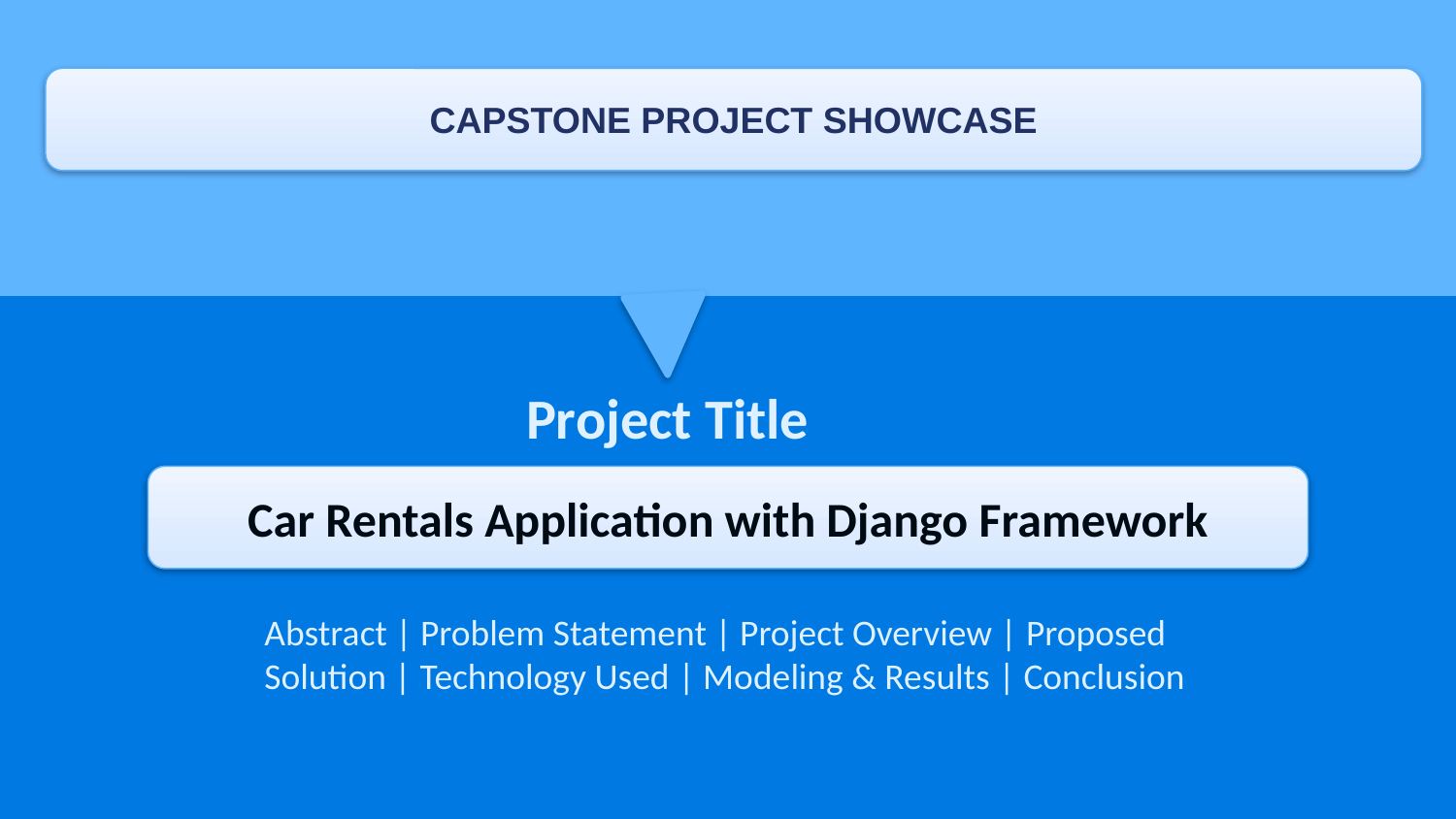

CAPSTONE PROJECT SHOWCASE
|  |
| --- |

Project Title
Car Rentals Application with Django Framework
Abstract | Problem Statement | Project Overview | Proposed Solution | Technology Used | Modeling & Results | Conclusion